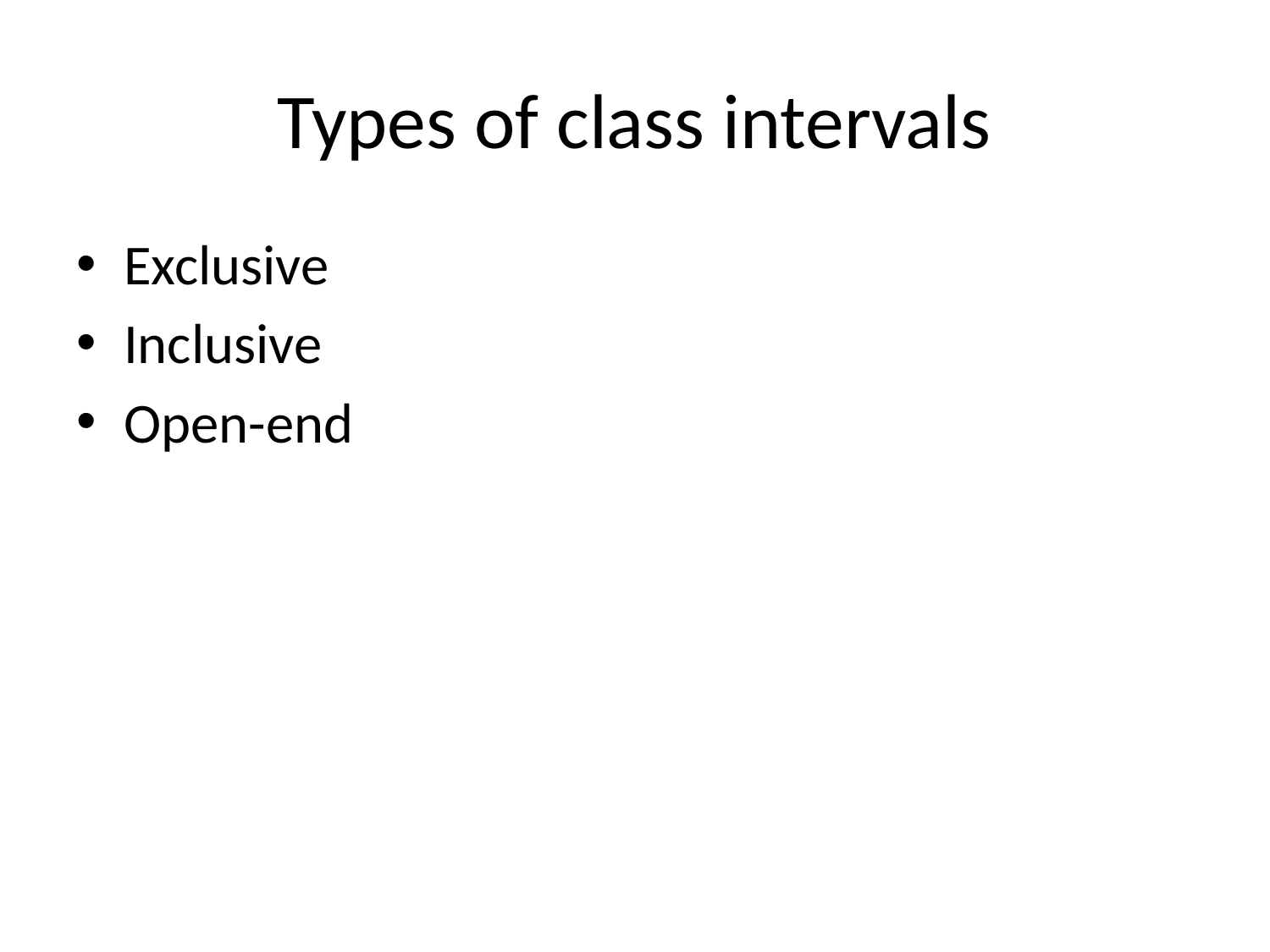

# Types of class intervals
Exclusive
Inclusive
Open-end